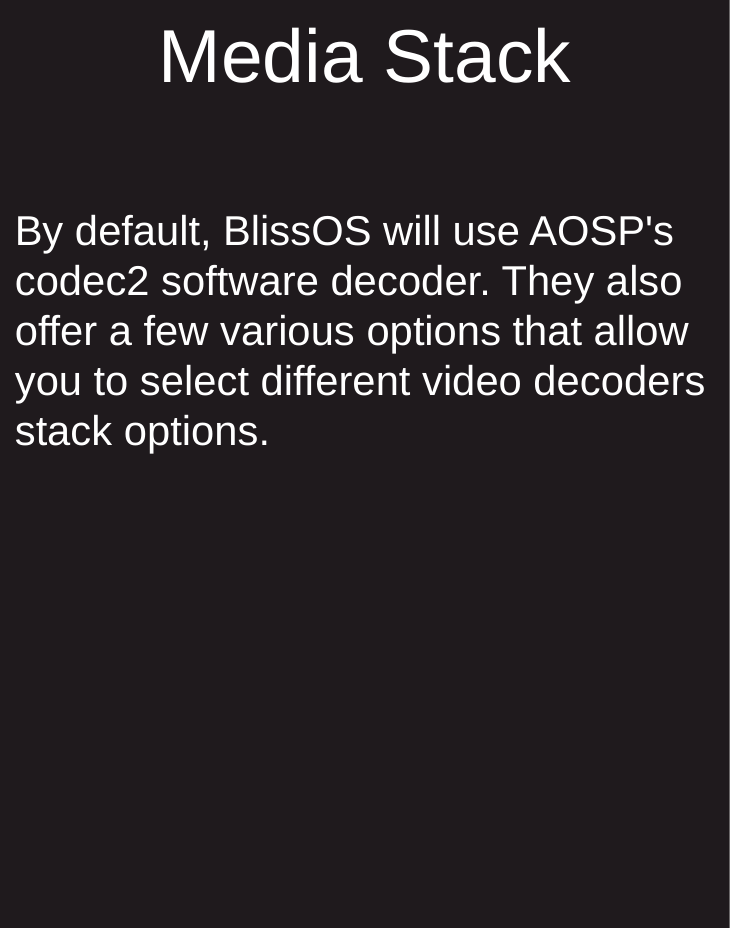

Media Stack
By default, BlissOS will use AOSP's codec2 software decoder. They also offer a few various options that allow you to select different video decoders stack options.